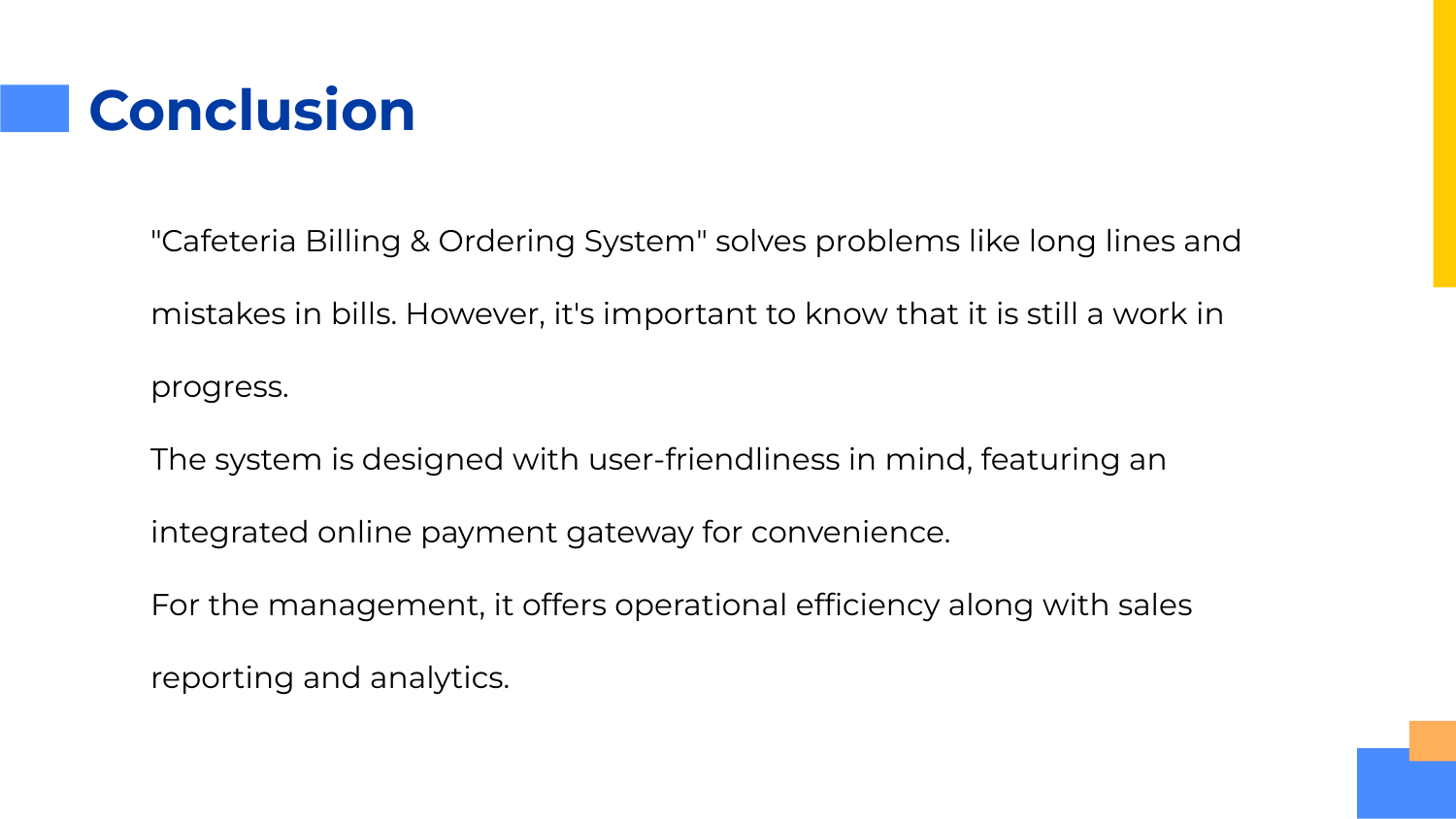

# Conclusion

"Cafeteria Billing & Ordering System" solves problems like long lines and mistakes in bills. However, it's important to know that it is still a work in progress.
The system is designed with user-friendliness in mind, featuring an integrated online payment gateway for convenience.
For the management, it offers operational efficiency along with sales reporting and analytics.